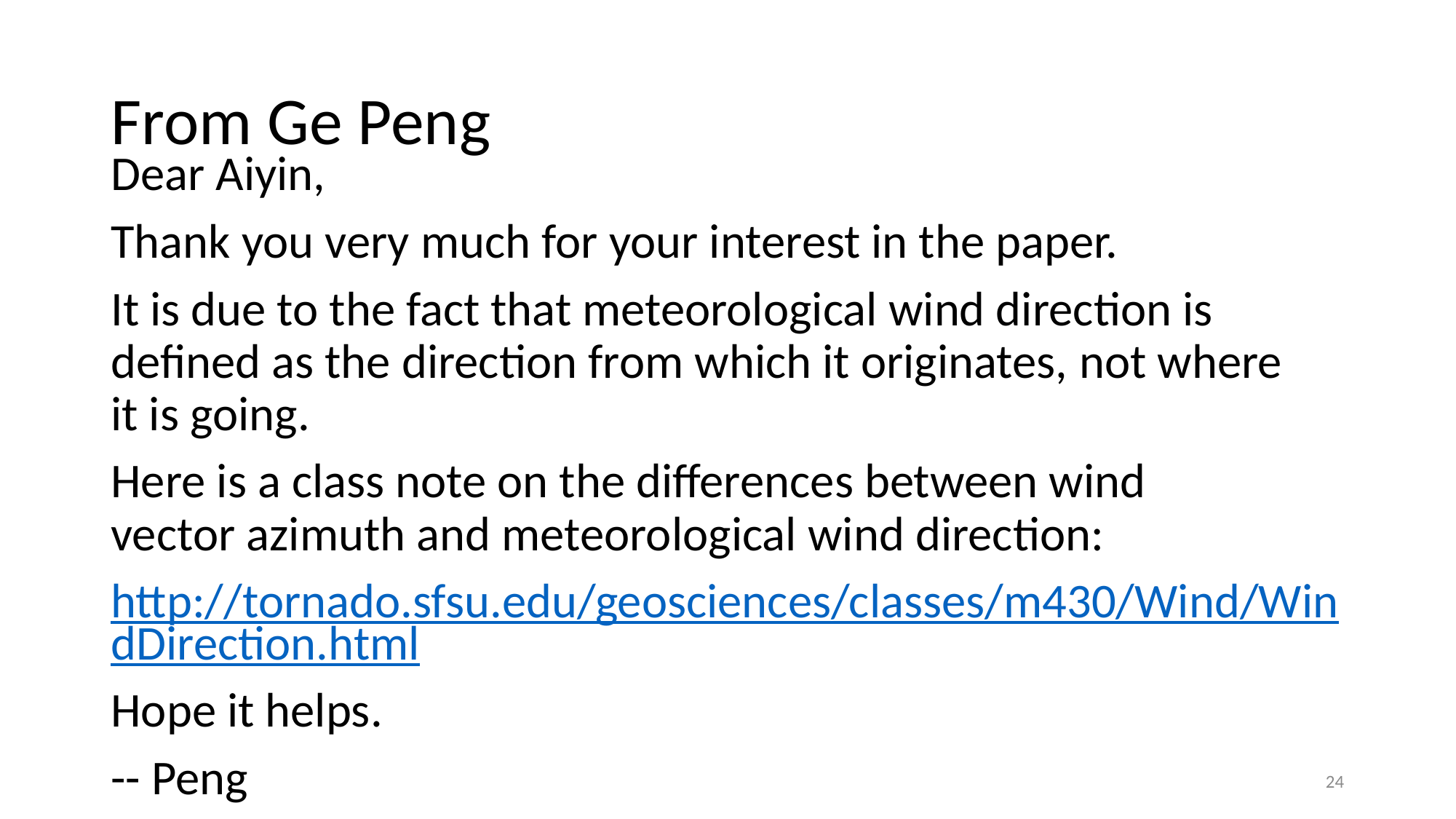

# From Ge Peng
Dear Aiyin,
Thank you very much for your interest in the paper.
It is due to the fact that meteorological wind direction is defined as the direction from which it originates, not where it is going.
Here is a class note on the differences between wind vector azimuth and meteorological wind direction:
http://tornado.sfsu.edu/geosciences/classes/m430/Wind/WindDirection.html
Hope it helps.
-- Peng

24